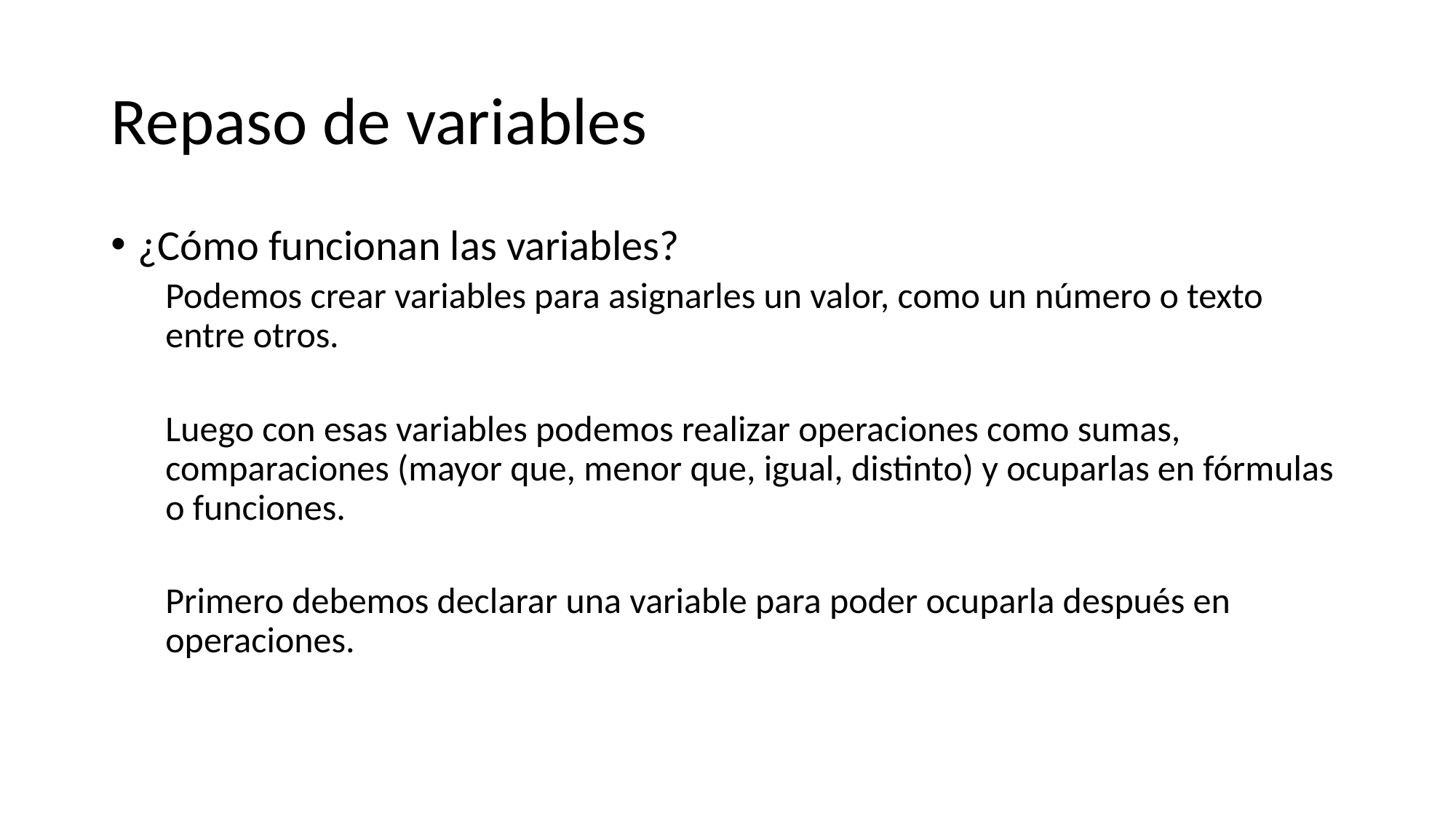

# Repaso de variables
¿Cómo funcionan las variables?
Podemos crear variables para asignarles un valor, como un número o texto entre otros.

Luego con esas variables podemos realizar operaciones como sumas, comparaciones (mayor que, menor que, igual, distinto) y ocuparlas en fórmulas o funciones.

Primero debemos declarar una variable para poder ocuparla después en operaciones.